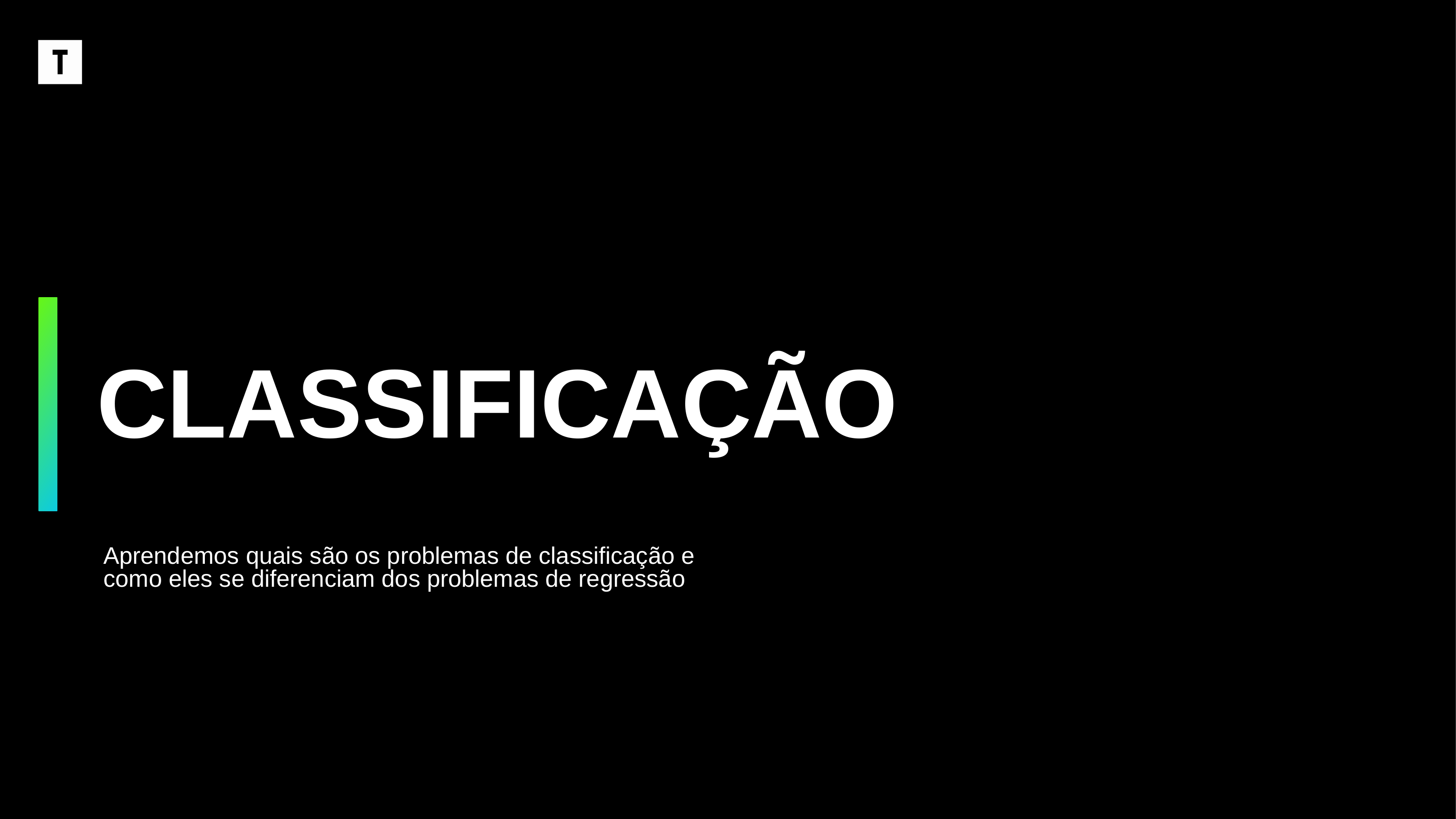

# CLASSIFICAÇÃO
Aprendemos quais são os problemas de classificação e como eles se diferenciam dos problemas de regressão